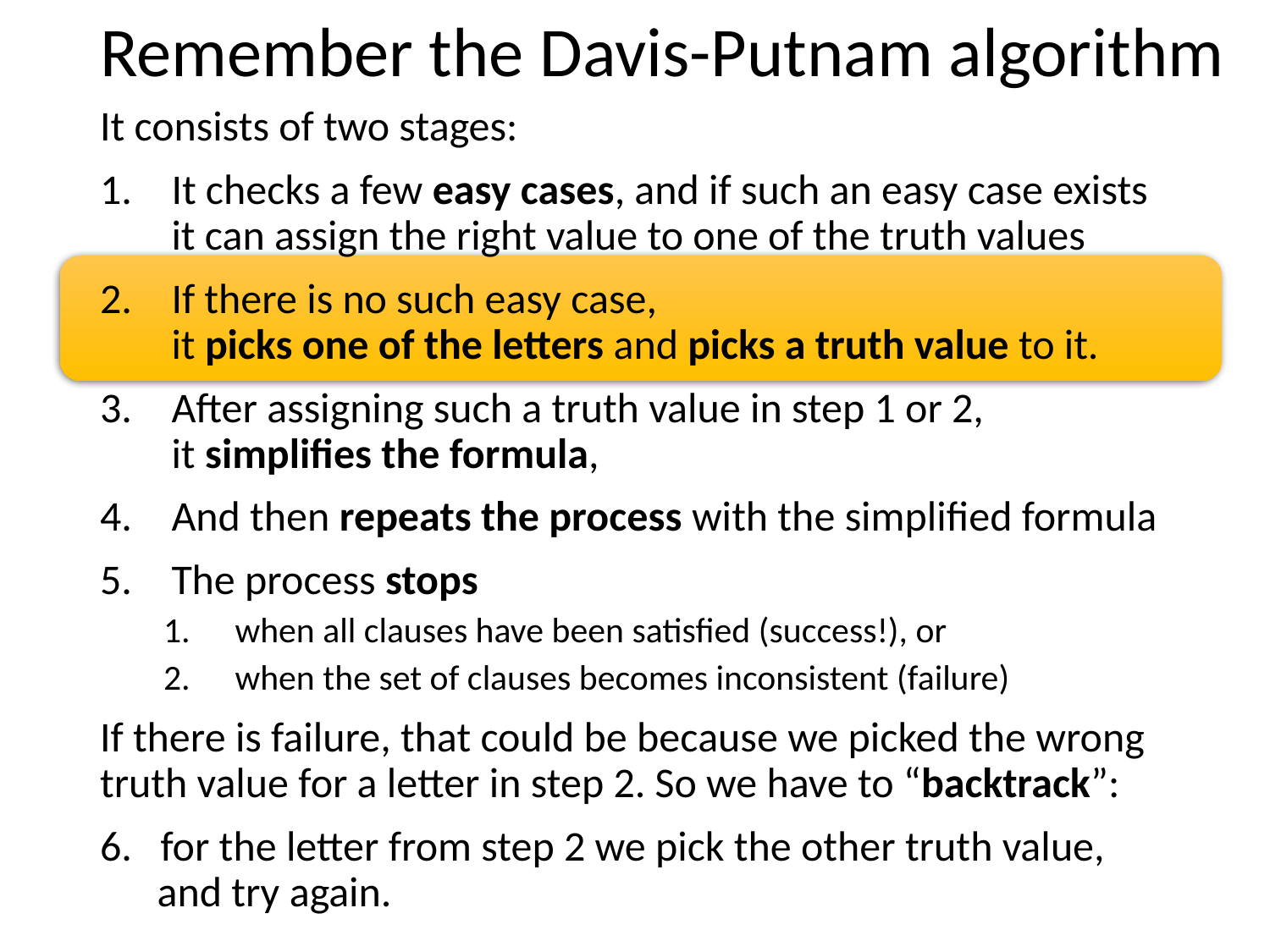

# Remember the Davis-Putnam algorithm
It consists of two stages:
It checks a few easy cases, and if such an easy case exists
it can assign the right value to one of the truth values
If there is no such easy case,
it picks one of the letters and picks a truth value to it.
After assigning such a truth value in step 1 or 2,
it simplifies the formula,
And then repeats the process with the simplified formula
The process stops
when all clauses have been satisfied (success!), or
when the set of clauses becomes inconsistent (failure)
If there is failure, that could be because we picked the wrong truth value for a letter in step 2. So we have to “backtrack”:
6.   for the letter from step 2 we pick the other truth value,
      and try again.